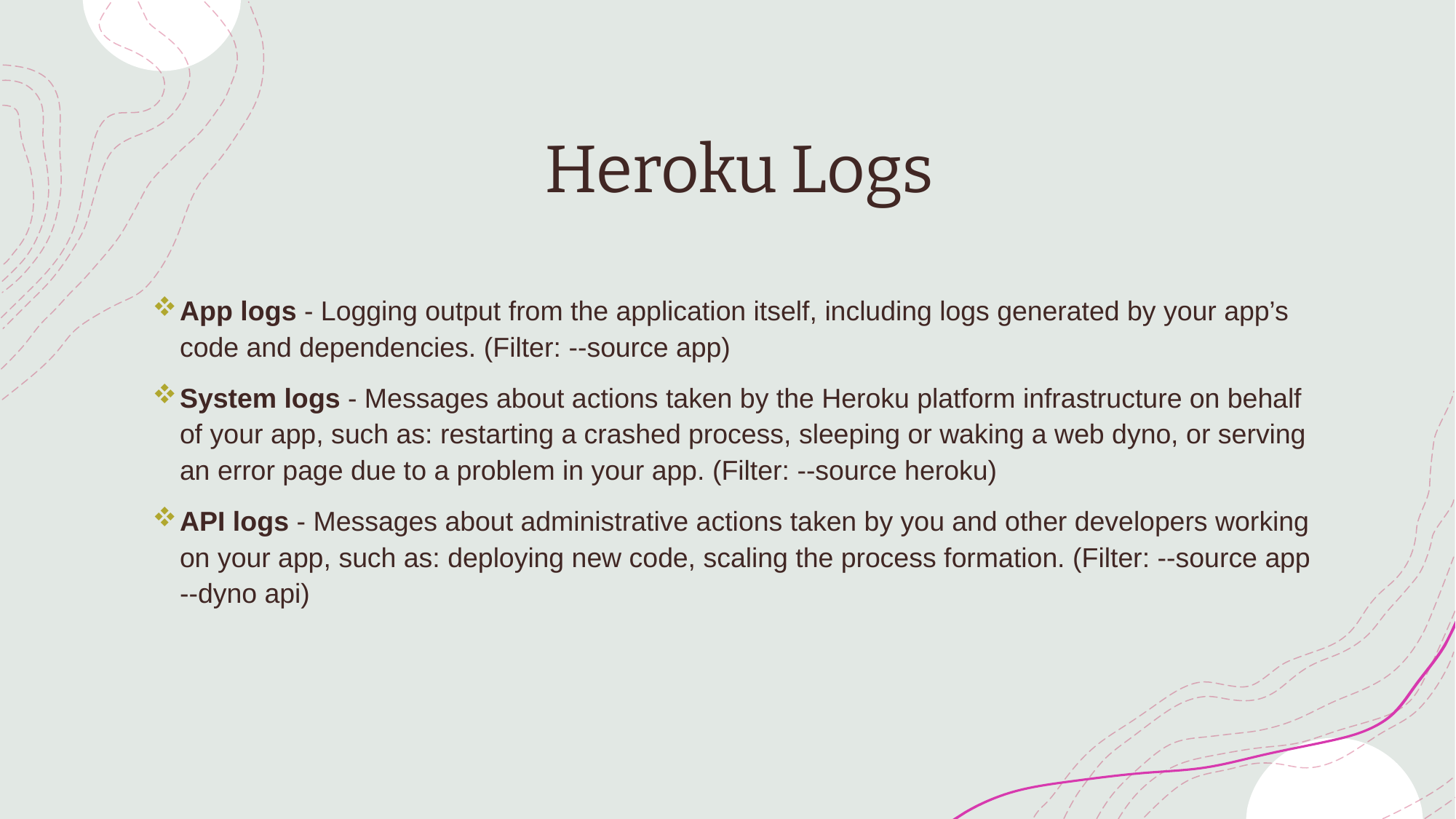

# Heroku Logs
App logs - Logging output from the application itself, including logs generated by your app’s code and dependencies. (Filter: --source app)
System logs - Messages about actions taken by the Heroku platform infrastructure on behalf of your app, such as: restarting a crashed process, sleeping or waking a web dyno, or serving an error page due to a problem in your app. (Filter: --source heroku)
API logs - Messages about administrative actions taken by you and other developers working on your app, such as: deploying new code, scaling the process formation. (Filter: --source app --dyno api)